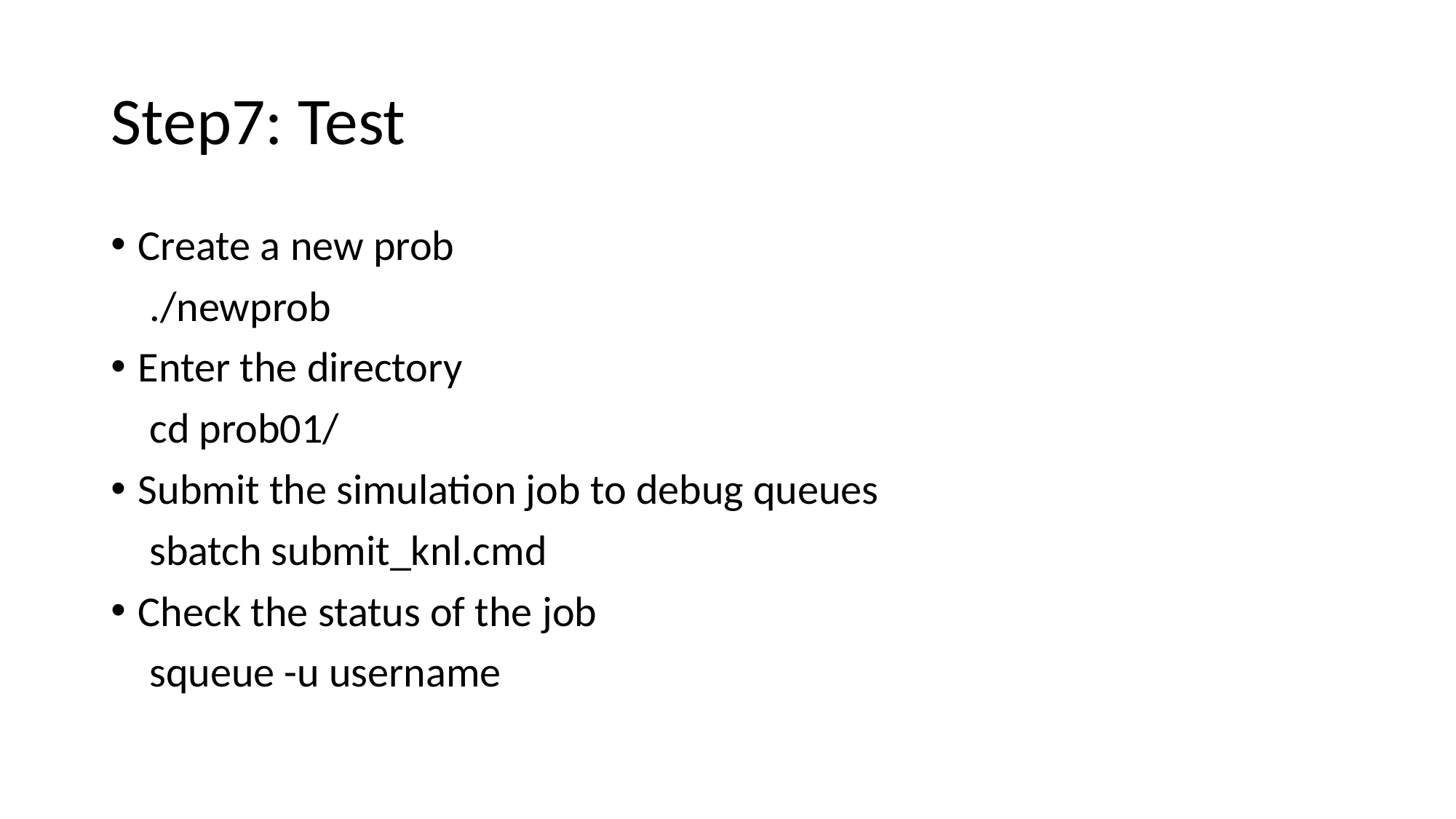

# Step7: Test
Create a new prob
    ./newprob
Enter the directory
    cd prob01/
Submit the simulation job to debug queues
    sbatch submit_knl.cmd
Check the status of the job
    squeue -u username